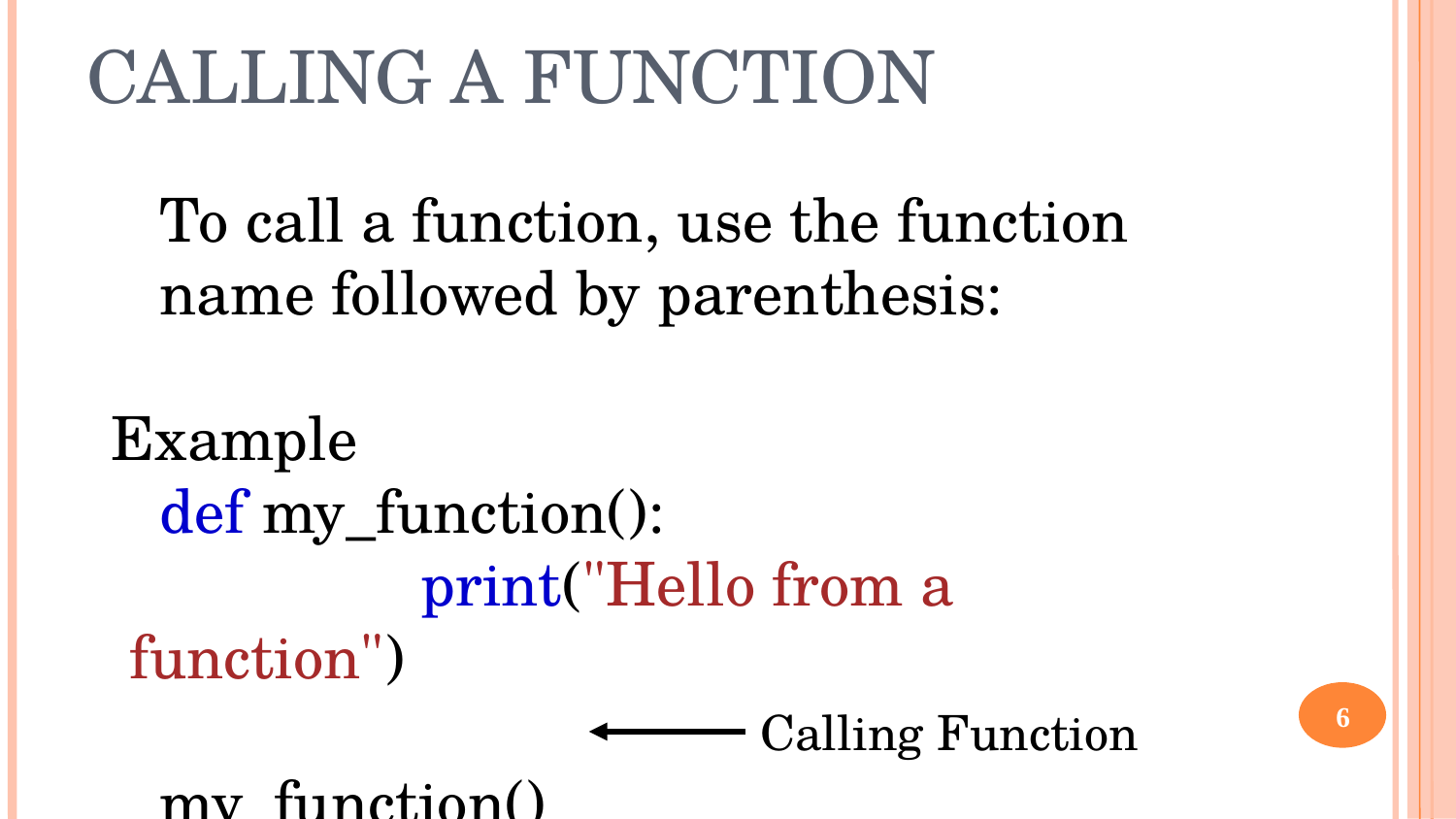

CALLING A FUNCTION

To call a function, use the function name followed by parenthesis:

Example
def my_function():
  		print("Hello from a function")

my_function()

6
Calling Function